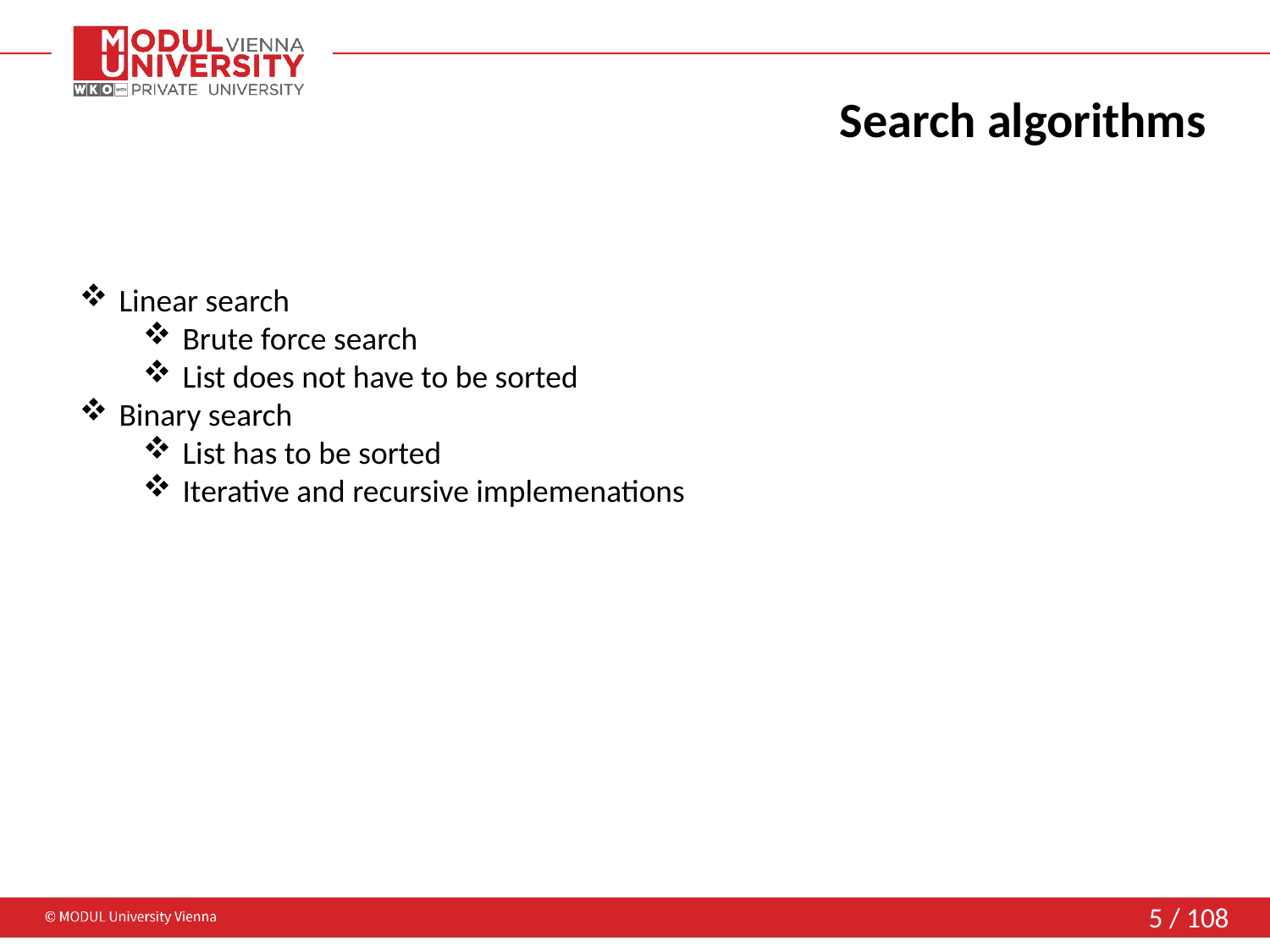

# Search algorithms
Linear search
Brute force search
List does not have to be sorted
Binary search
List has to be sorted
Iterative and recursive implemenations